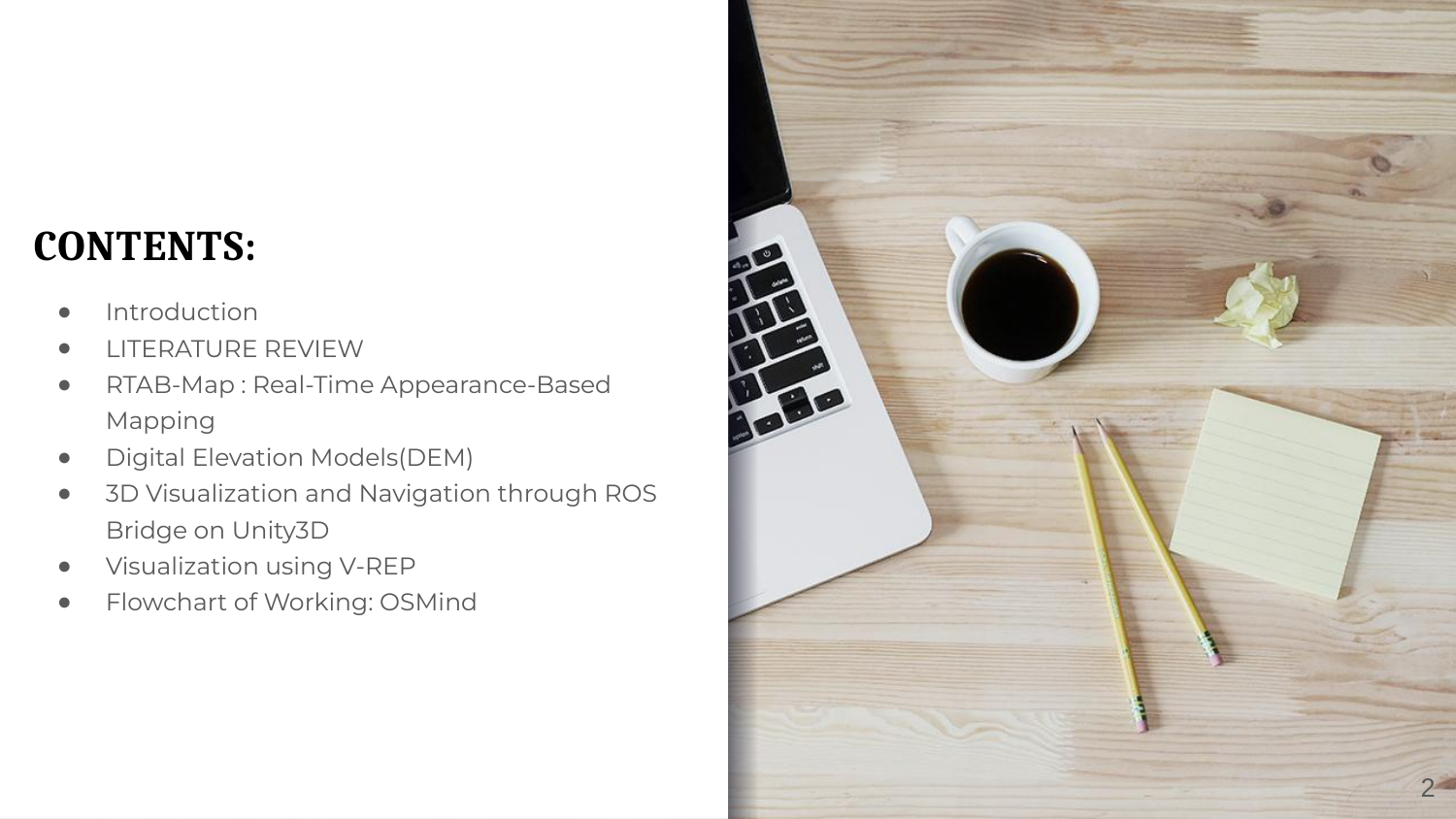

# CONTENTS:
Introduction
LITERATURE REVIEW
RTAB-Map : Real-Time Appearance-Based Mapping
Digital Elevation Models(DEM)
3D Visualization and Navigation through ROS Bridge on Unity3D
Visualization using V-REP
Flowchart of Working: OSMind

2